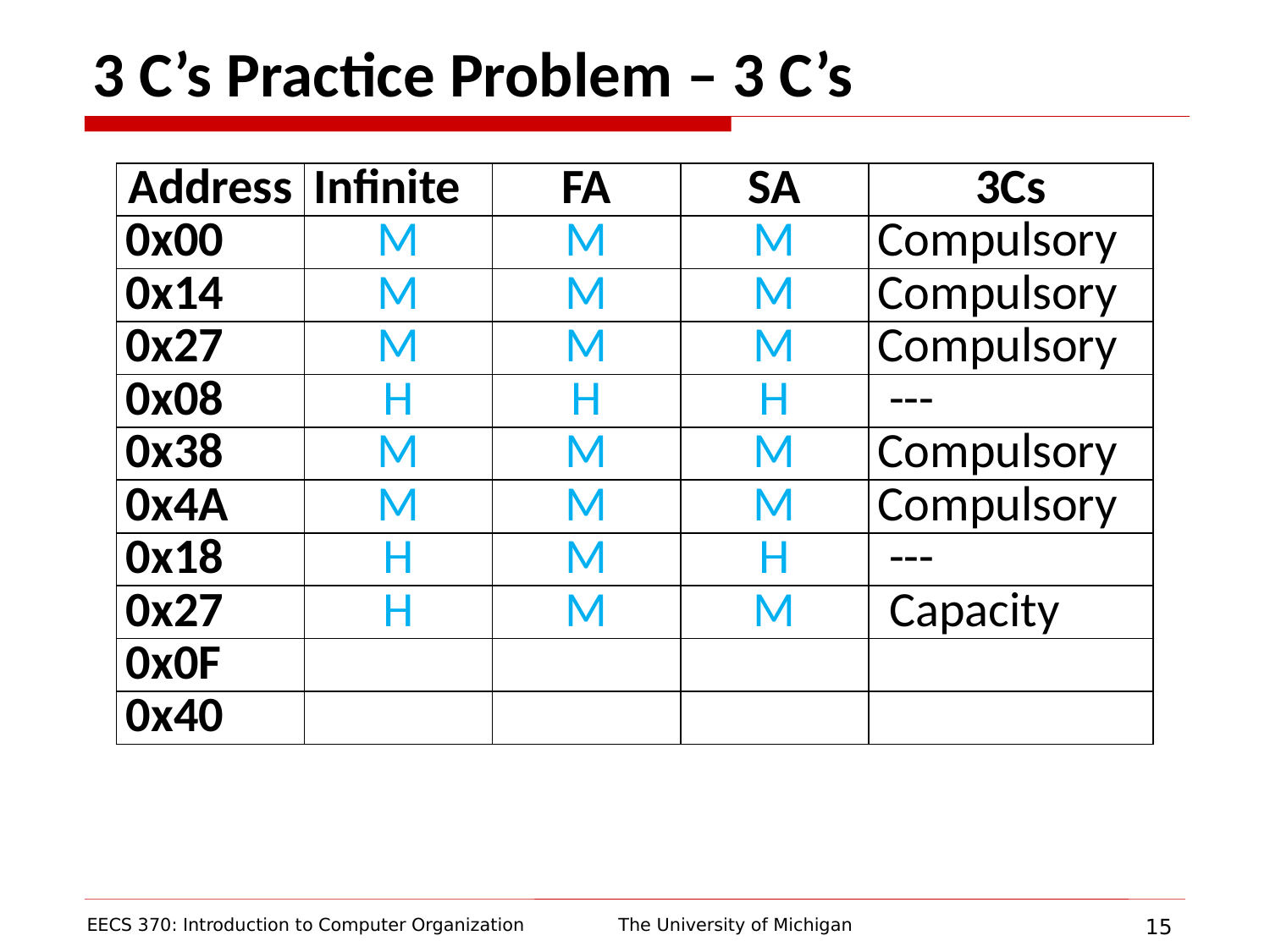

# 3 C’s Practice Problem – 3 C’s
| Address | Infinite | FA | SA | 3Cs |
| --- | --- | --- | --- | --- |
| 0x00 | M | M | M | Compulsory |
| 0x14 | M | M | M | Compulsory |
| 0x27 | M | M | M | Compulsory |
| 0x08 | H | H | H | --- |
| 0x38 | M | M | M | Compulsory |
| 0x4A | M | M | M | Compulsory |
| 0x18 | H | M | H | --- |
| 0x27 | H | M | M | Capacity |
| 0x0F |  |  |  |  |
| 0x40 |  |  |  |  |

EECS 370: Introduction to Computer Organization

15